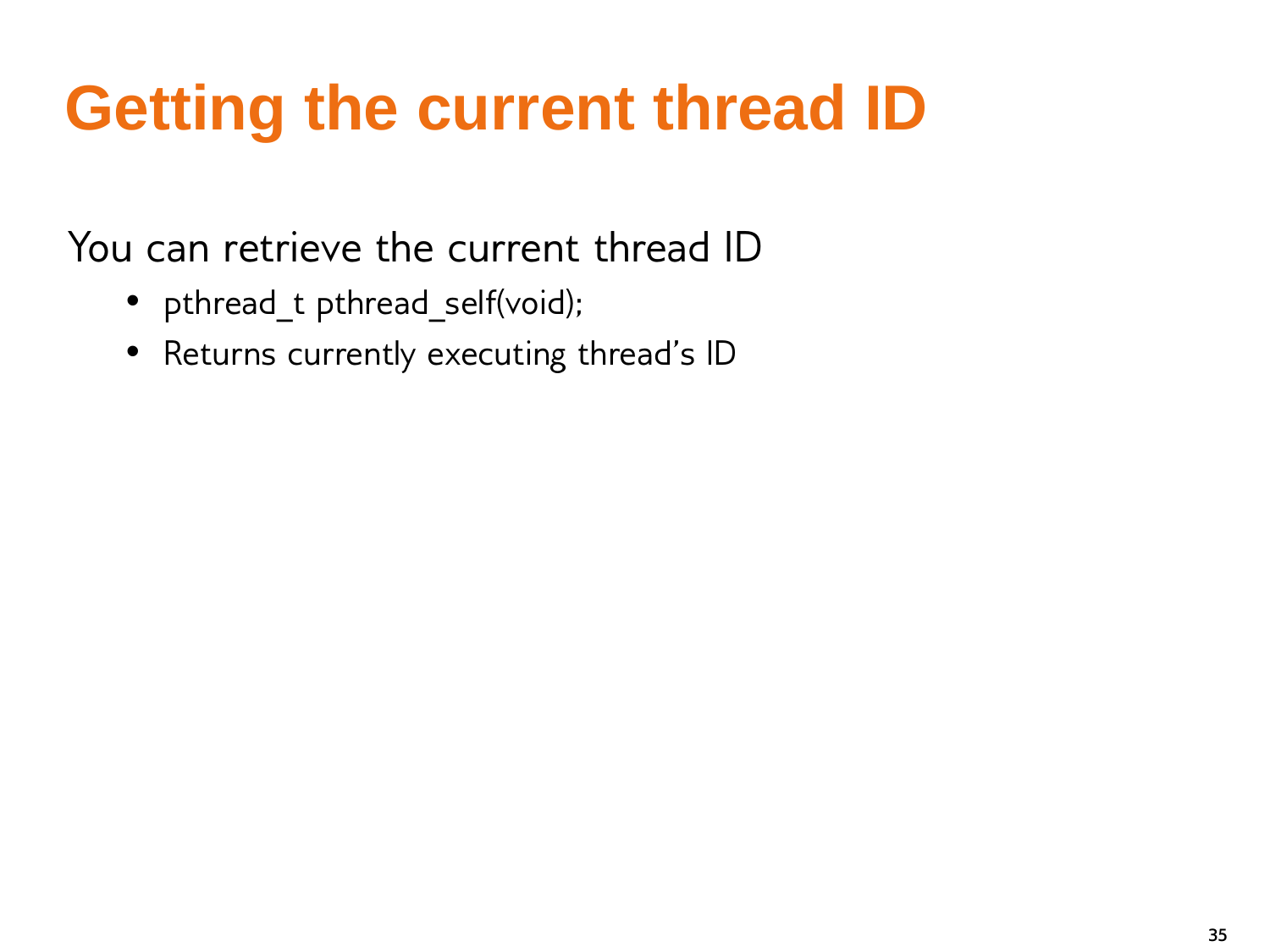

# Getting the current thread ID
You can retrieve the current thread ID
pthread_t pthread_self(void);
Returns currently executing thread’s ID